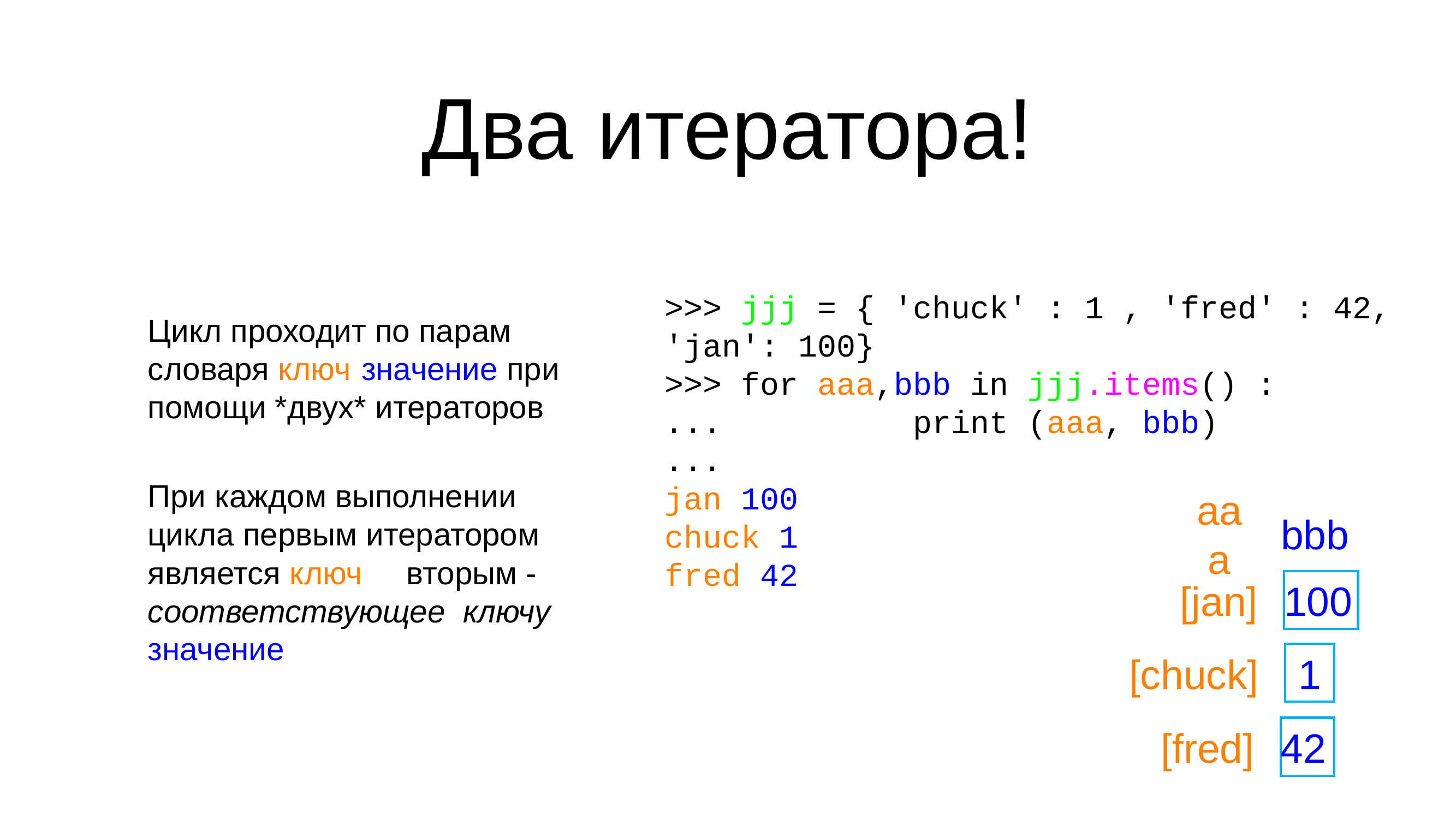

# Два итератора!
Цикл проходит по парам словаря ключ-значение при помощи *двух* итераторов
При каждом выполнении цикла первым итератором является ключ, а вторым - соответствующее  ключу значение
>>> jjj = { 'chuck' : 1 , 'fred' : 42, 'jan': 100}
>>> for aaa,bbb in jjj.items() :
...          print (aaa, bbb)
...
jan 100
chuck 1
fred 42
>>>

aaa
bbb
100
[jan]
1
[chuck]
42
[fred]